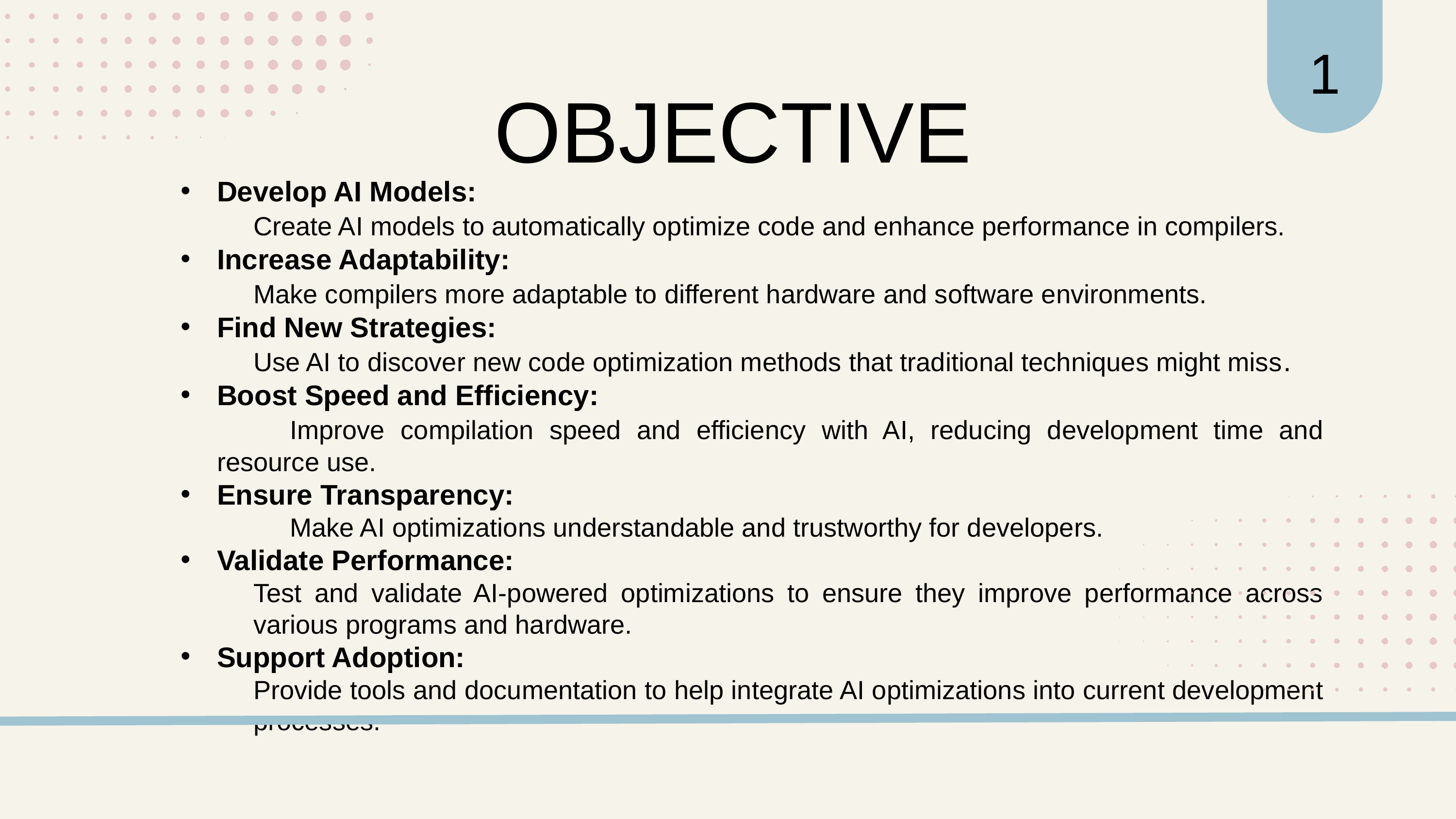

1

OBJECTIVE
Develop AI Models:
	Create AI models to automatically optimize code and enhance performance in compilers.
Increase Adaptability:
	Make compilers more adaptable to different hardware and software environments.
Find New Strategies:
	Use AI to discover new code optimization methods that traditional techniques might miss.
Boost Speed and Efficiency:
	Improve compilation speed and efficiency with AI, reducing development time and resource use.
Ensure Transparency:
	Make AI optimizations understandable and trustworthy for developers.
Validate Performance:
Test and validate AI-powered optimizations to ensure they improve performance across various programs and hardware.
Support Adoption:
Provide tools and documentation to help integrate AI optimizations into current development processes.